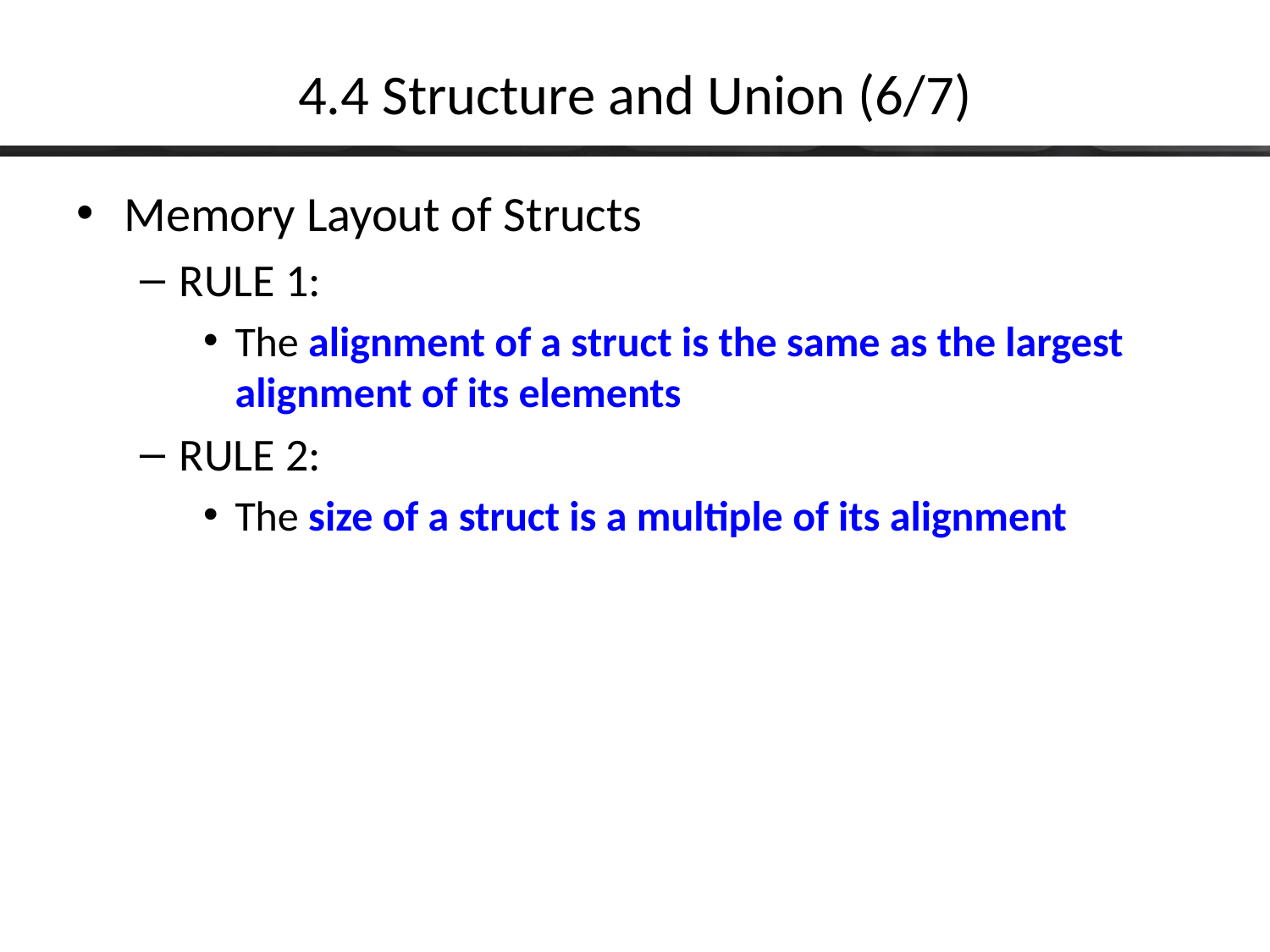

# 4.4 Structure and Union (6/7)
Memory Layout of Structs
RULE 1:
The alignment of a struct is the same as the largest alignment of its elements
RULE 2:
The size of a struct is a multiple of its alignment
49